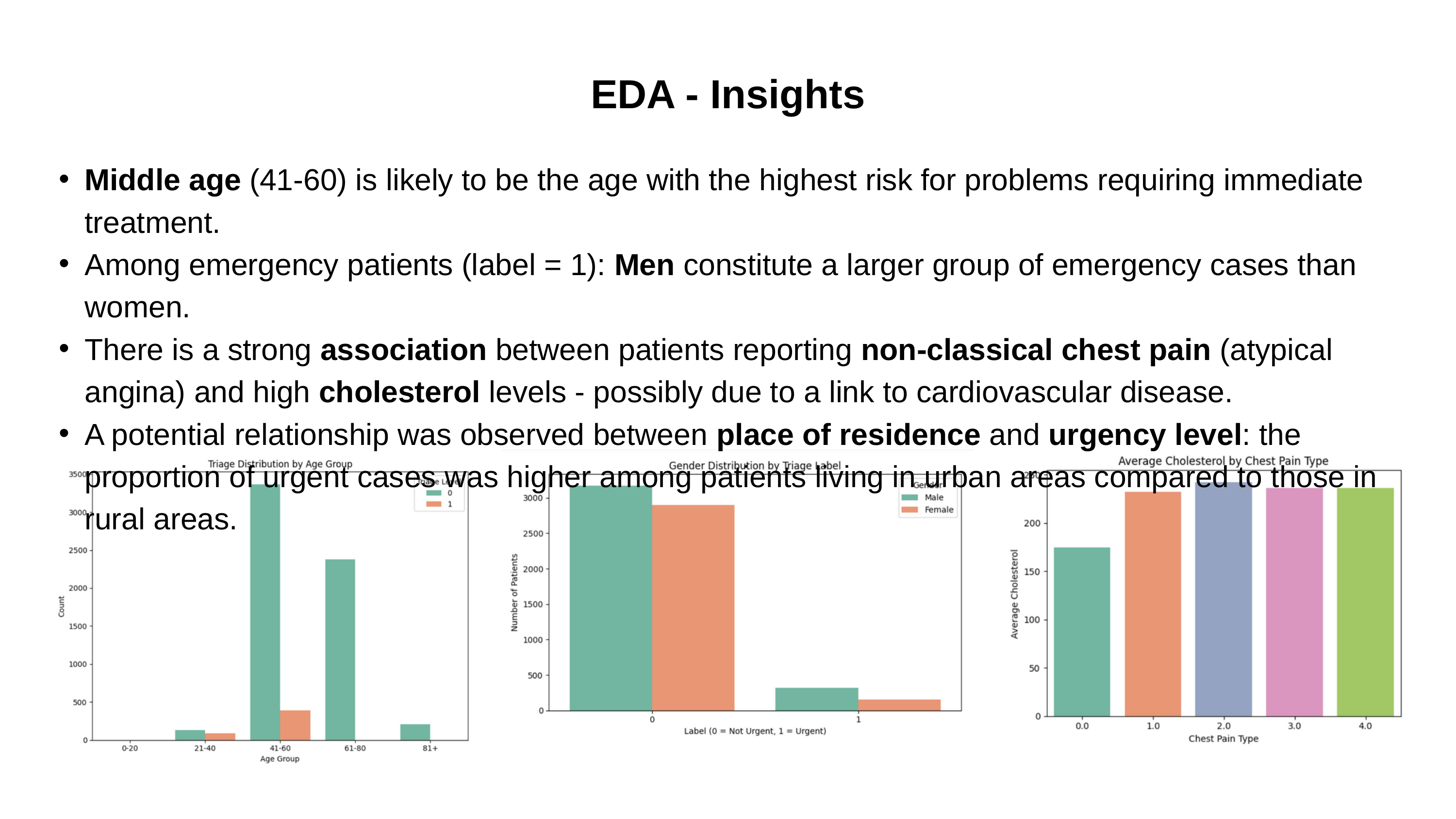

EDA - Insights
Middle age (41-60) is likely to be the age with the highest risk for problems requiring immediate treatment.
Among emergency patients (label = 1): Men constitute a larger group of emergency cases than women.
There is a strong association between patients reporting non-classical chest pain (atypical angina) and high cholesterol levels - possibly due to a link to cardiovascular disease.
A potential relationship was observed between place of residence and urgency level: the proportion of urgent cases was higher among patients living in urban areas compared to those in rural areas.